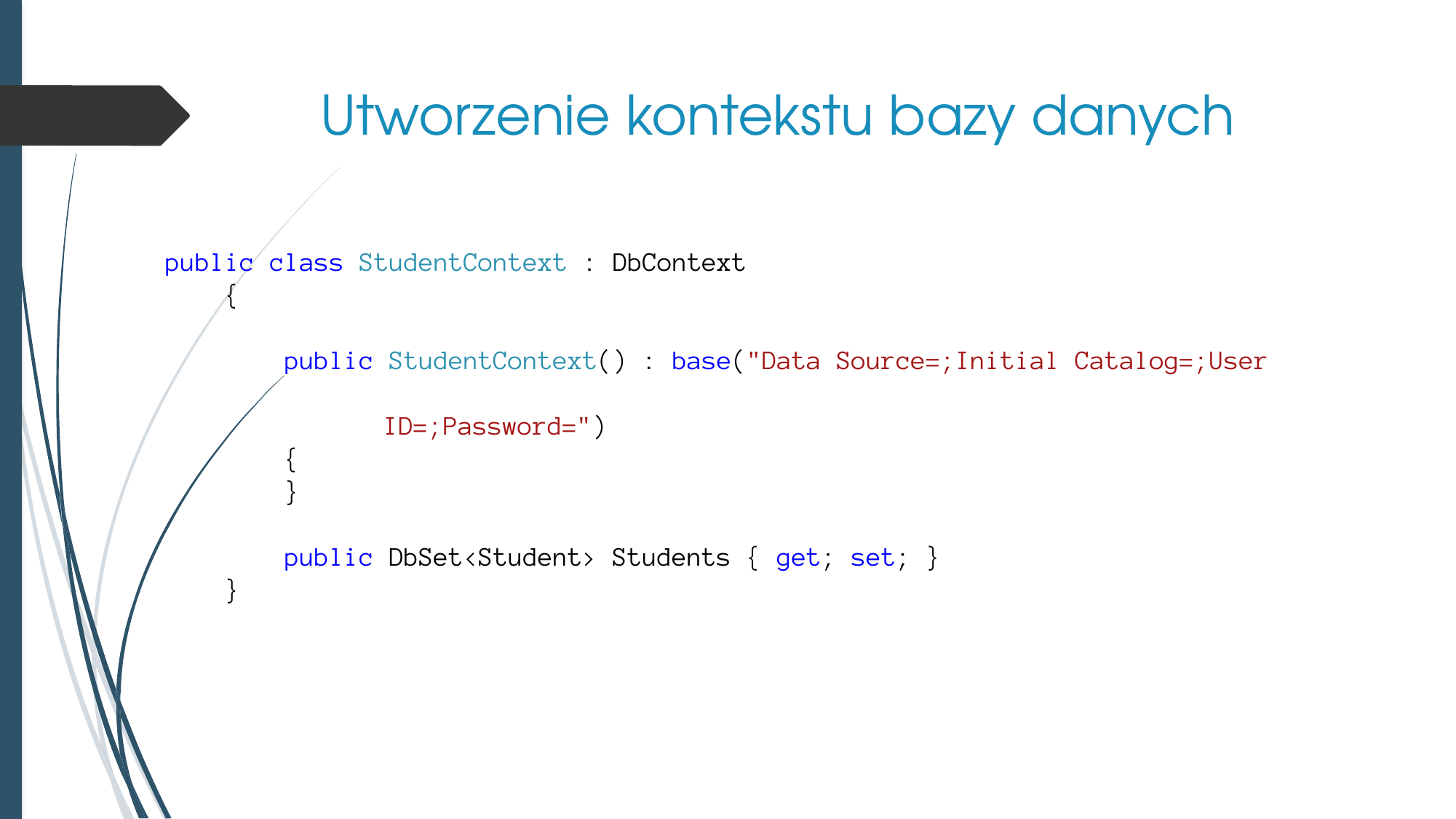

# Utworzenie kontekstu bazy danych

public class StudentContext : DbContext
    {

        public StudentContext() : base("Data Source=;Initial Catalog=;User 												ID=;Password=")
        {
        }

        public DbSet<Student> Students { get; set; }
    }